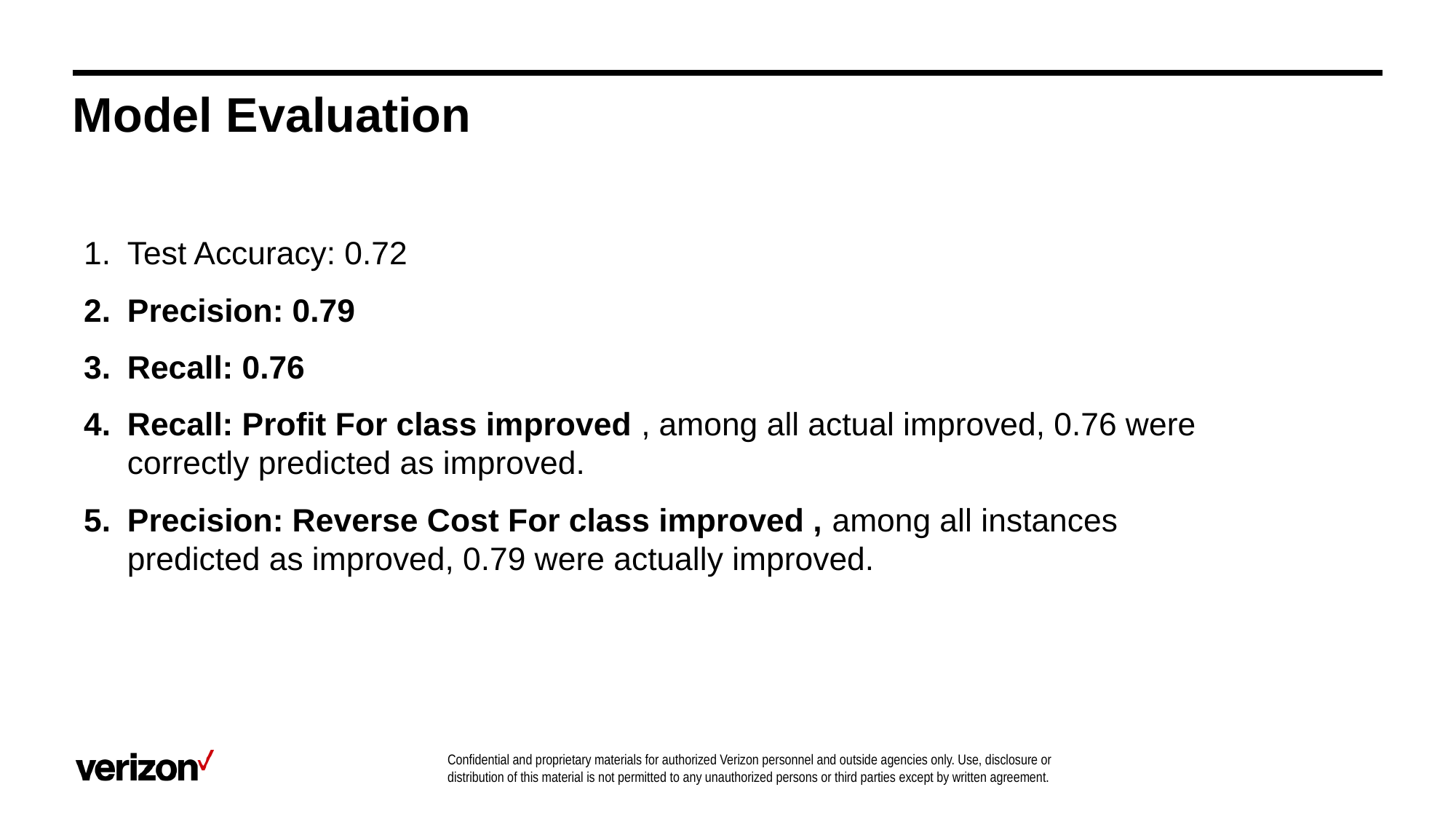

# Model Evaluation
Test Accuracy: 0.72
Precision: 0.79
Recall: 0.76
Recall: Profit For class improved , among all actual improved, 0.76 were correctly predicted as improved.
Precision: Reverse Cost For class improved , among all instances predicted as improved, 0.79 were actually improved.